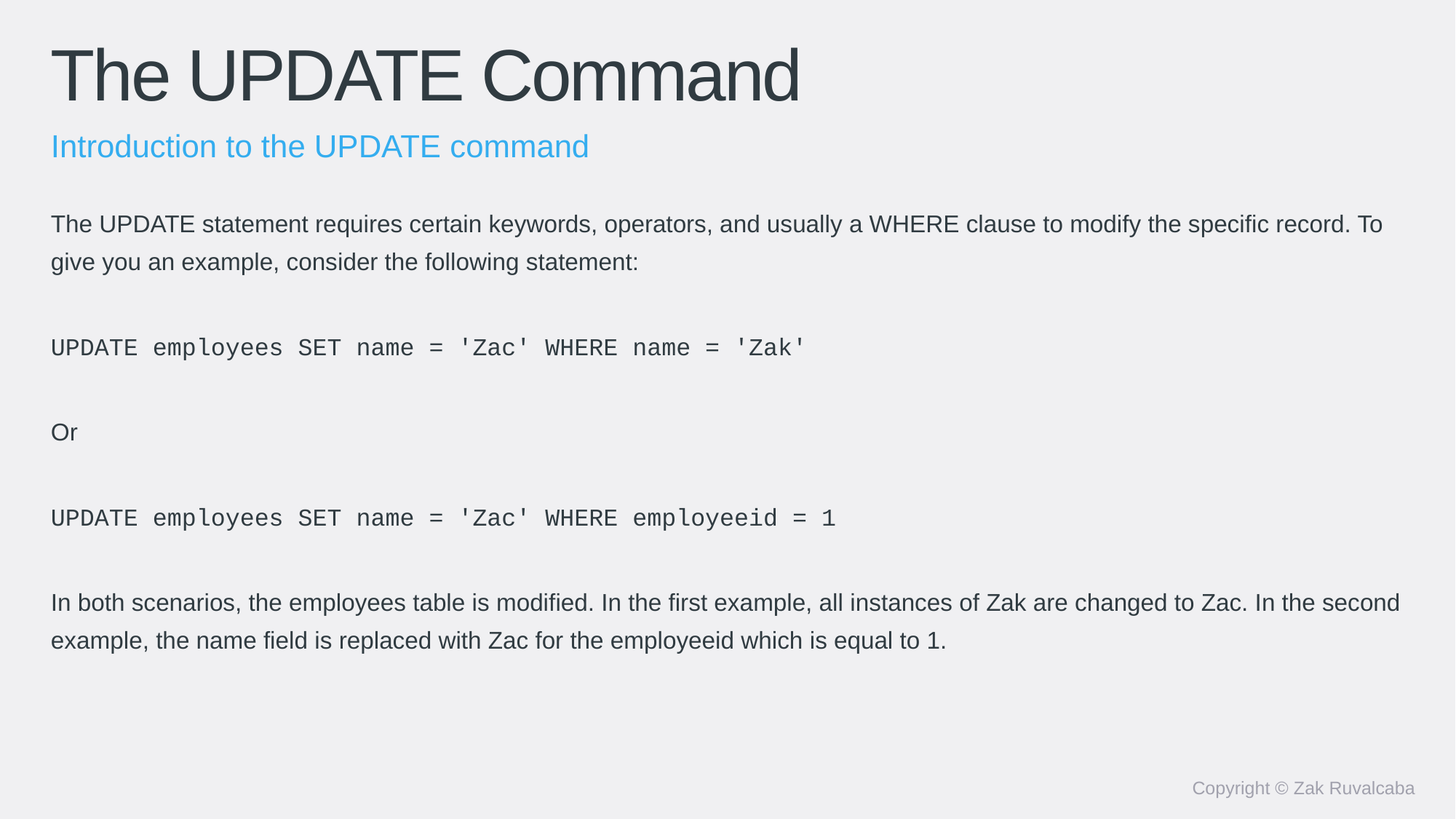

# The UPDATE Command
Introduction to the UPDATE command
The UPDATE statement requires certain keywords, operators, and usually a WHERE clause to modify the specific record. To give you an example, consider the following statement:

UPDATE employees SET name = 'Zac' WHERE name = 'Zak'

Or

UPDATE employees SET name = 'Zac' WHERE employeeid = 1

In both scenarios, the employees table is modified. In the first example, all instances of Zak are changed to Zac. In the second example, the name field is replaced with Zac for the employeeid which is equal to 1.